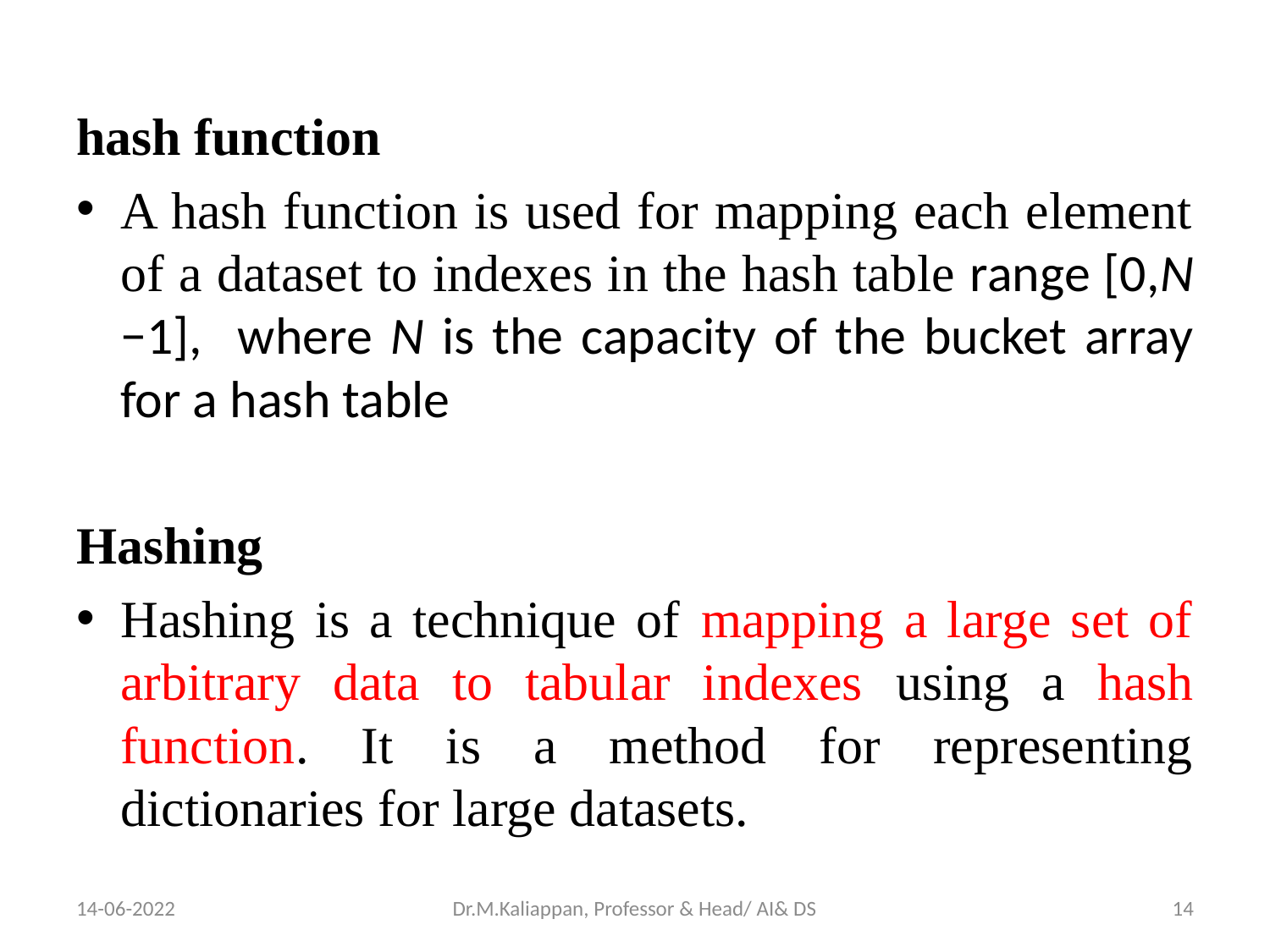

hash function
A hash function is used for mapping each element of a dataset to indexes in the hash table range [0,N −1],  where N is the capacity of the bucket array for a hash table

Hashing
Hashing is a technique of mapping a large set of arbitrary data to tabular indexes using a hash function. It is a method for representing dictionaries for large datasets.

14-06-2022
Dr.M.Kaliappan, Professor & Head/ AI& DS
14